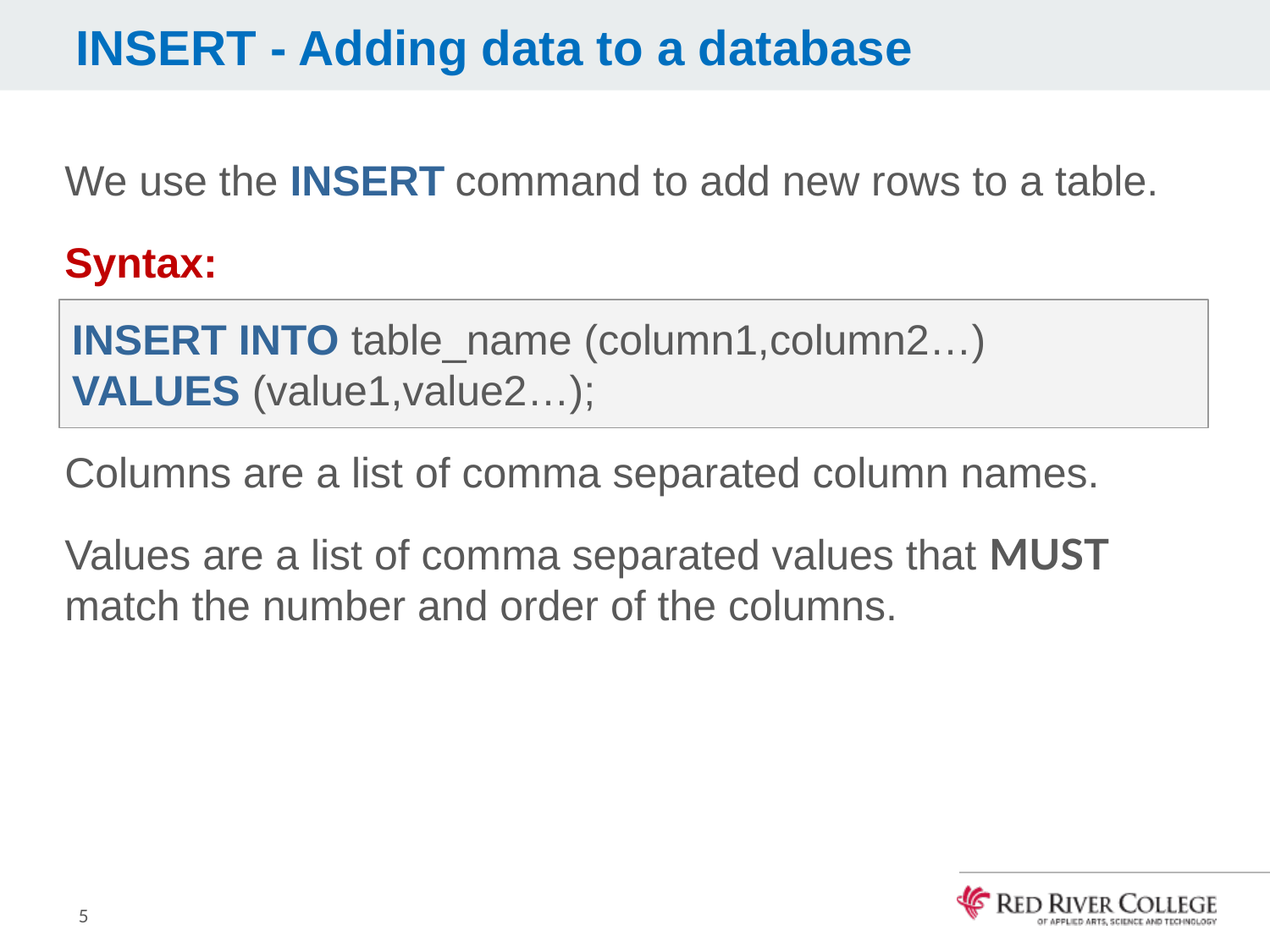

# INSERT - Adding data to a database
We use the INSERT command to add new rows to a table.
Syntax:
Columns are a list of comma separated column names.
Values are a list of comma separated values that MUST match the number and order of the columns.
INSERT INTO table_name (column1,column2…)
VALUES (value1,value2…);
5